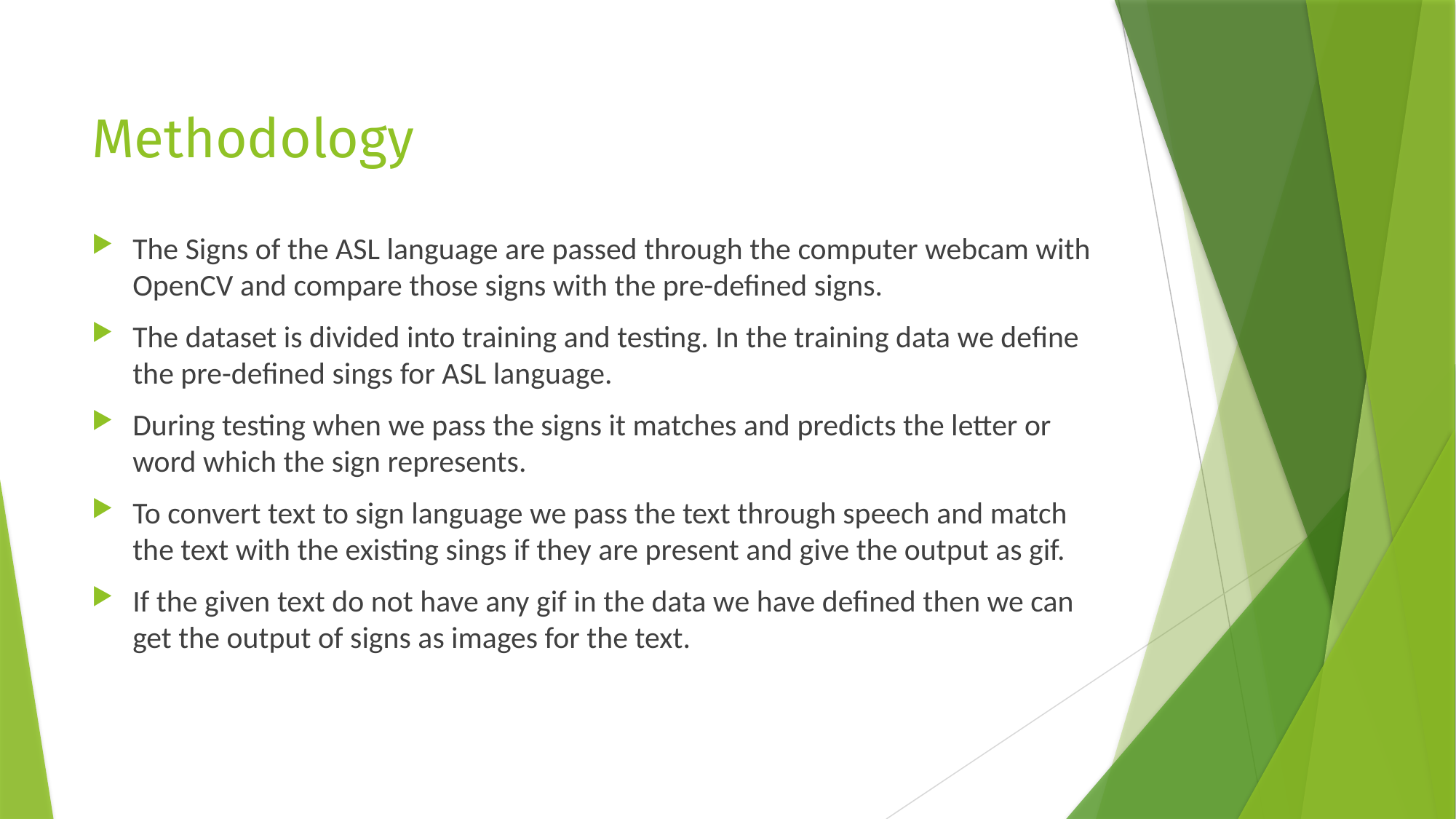

# Methodology
The Signs of the ASL language are passed through the computer webcam with OpenCV and compare those signs with the pre-defined signs.
The dataset is divided into training and testing. In the training data we define the pre-defined sings for ASL language.
During testing when we pass the signs it matches and predicts the letter or word which the sign represents.
To convert text to sign language we pass the text through speech and match the text with the existing sings if they are present and give the output as gif.
If the given text do not have any gif in the data we have defined then we can get the output of signs as images for the text.